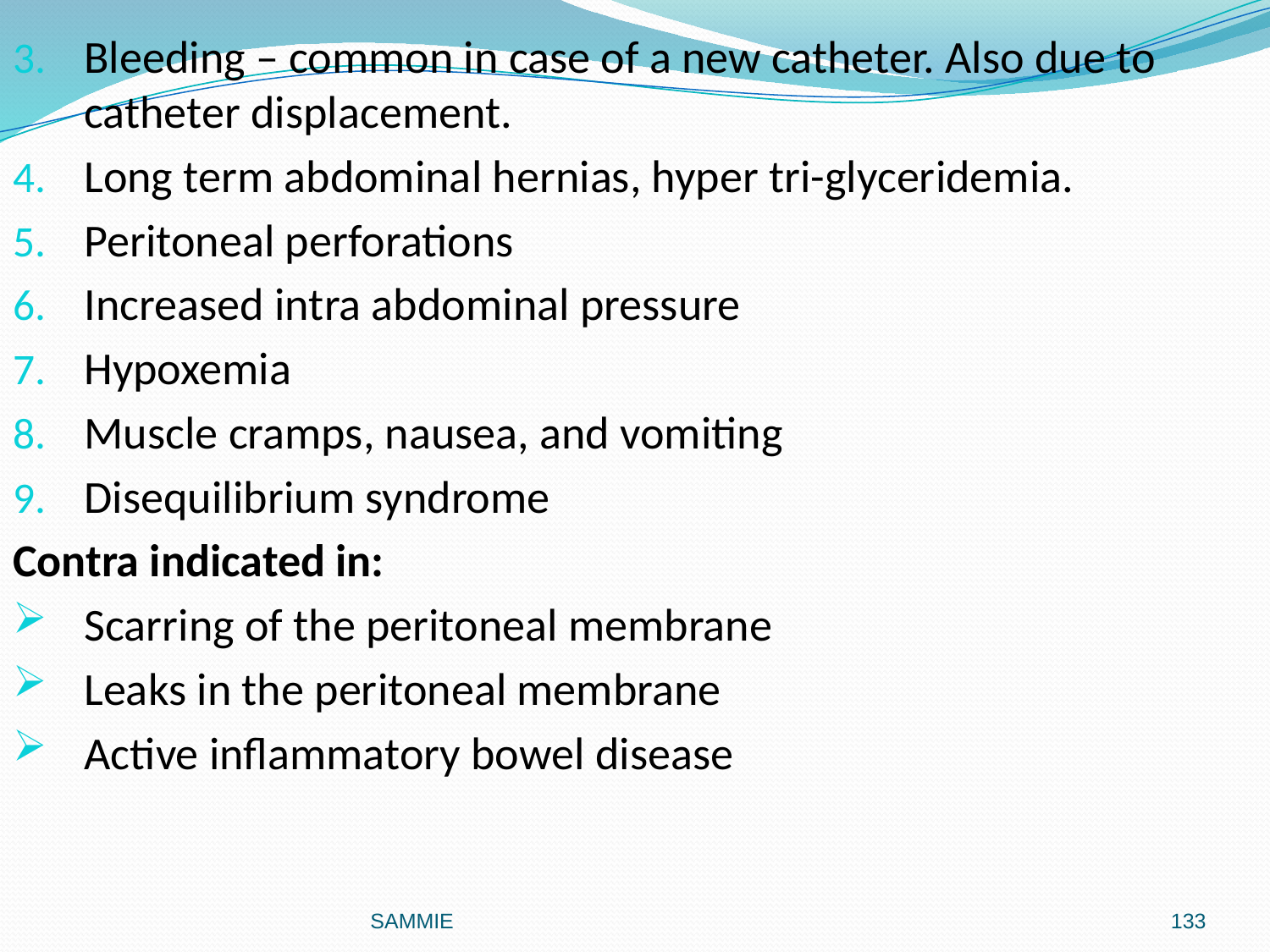

#
Bleeding – common in case of a new catheter. Also due to catheter displacement.
Long term abdominal hernias, hyper tri-glyceridemia.
Peritoneal perforations
Increased intra abdominal pressure
Hypoxemia
Muscle cramps, nausea, and vomiting
Disequilibrium syndrome
Contra indicated in:
Scarring of the peritoneal membrane
Leaks in the peritoneal membrane
Active inflammatory bowel disease

SAMMIE
133